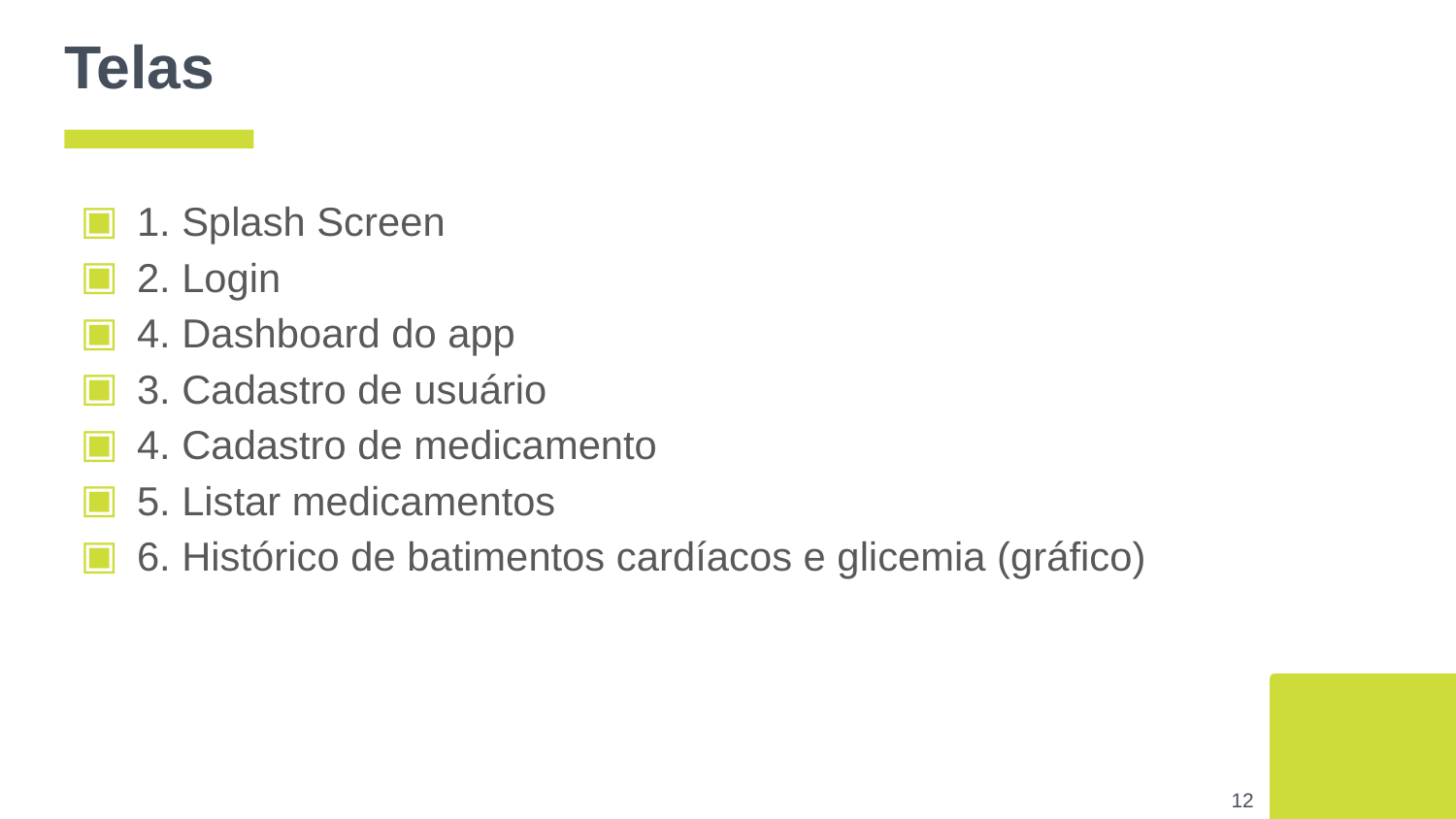

# Telas
1. Splash Screen
2. Login
4. Dashboard do app
3. Cadastro de usuário
4. Cadastro de medicamento
5. Listar medicamentos
6. Histórico de batimentos cardíacos e glicemia (gráfico)

12